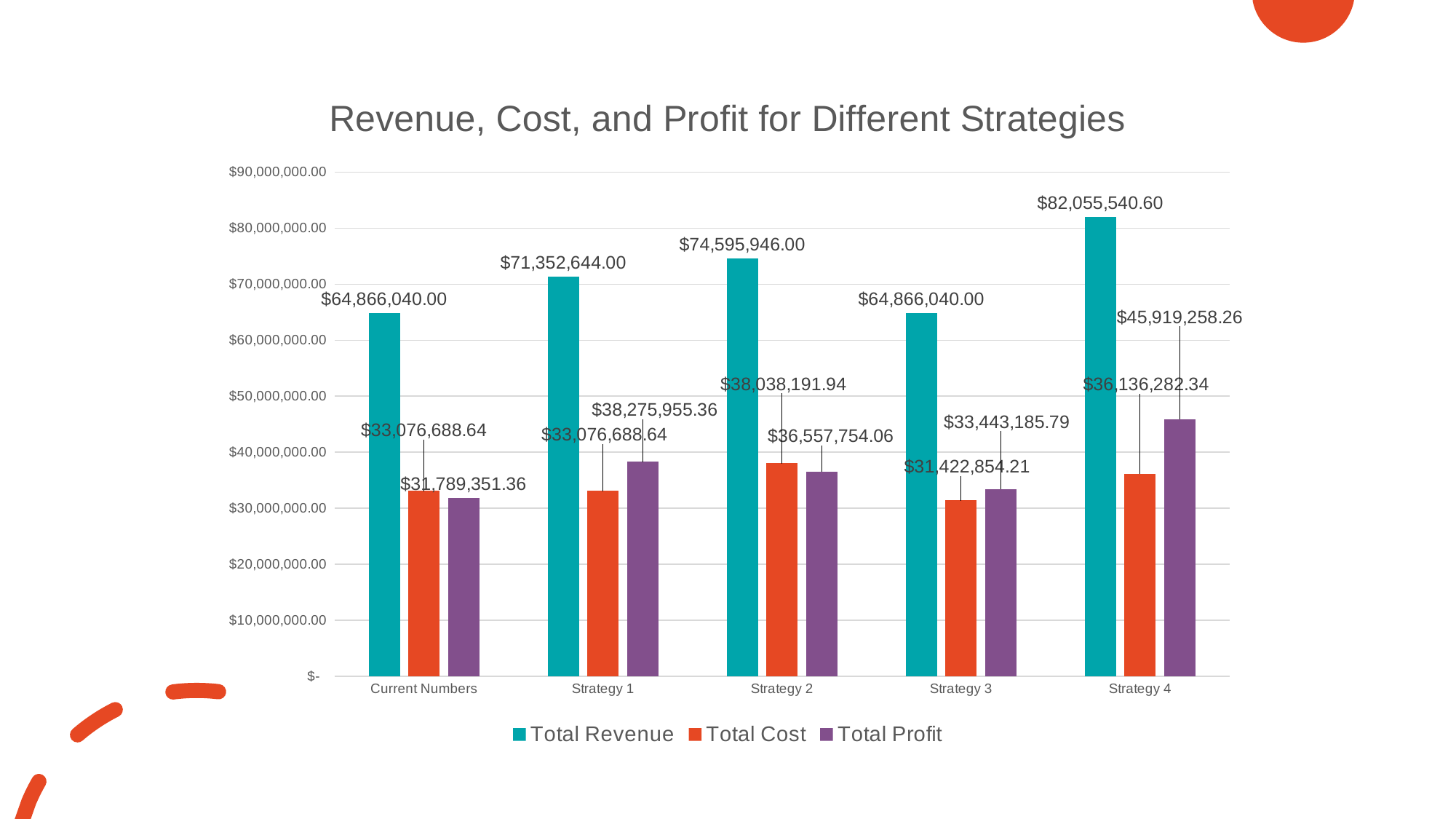

### Chart: Revenue, Cost, and Profit for Different Strategies

| Category | Total Revenue | Total Cost | Total Profit |
|---|---|---|---|
| Current Numbers | 64866040.0 | 33076688.639999952 | 31789351.360000048 |
| Strategy 1 | 71352644.0 | 33076688.639999952 | 38275955.360000044 |
| Strategy 2 | 74595946.0 | 38038191.935999945 | 36557754.064000055 |
| Strategy 3 | 64866040.0 | 31422854.207999952 | 33443185.792000048 |
| Strategy 4 | 82055540.60000001 | 36136282.339199945 | 45919258.26080006 |